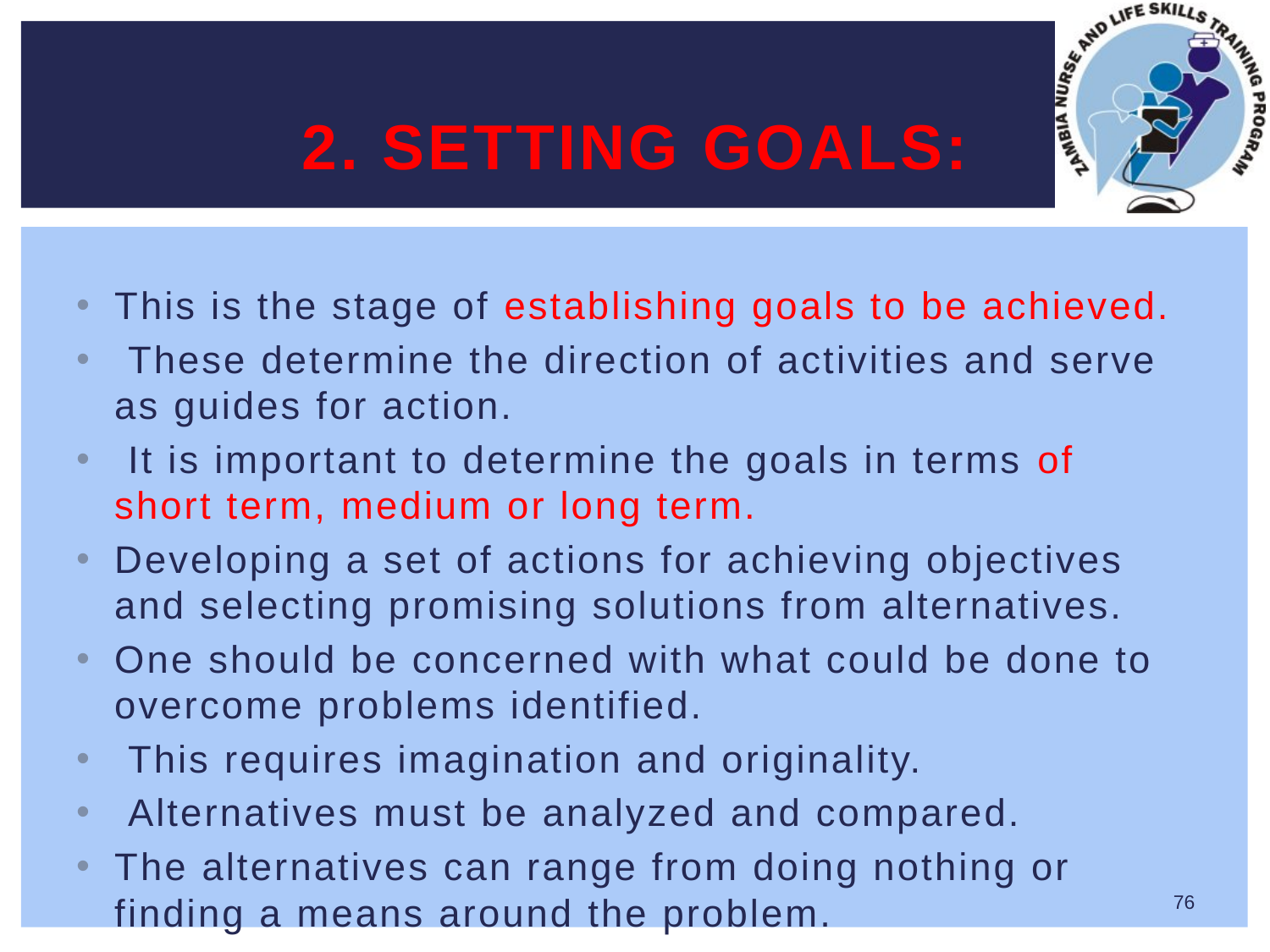

# 2. Setting Goals:
This is the stage of establishing goals to be achieved.
 These determine the direction of activities and serve as guides for action.
 It is important to determine the goals in terms of short term, medium or long term.
Developing a set of actions for achieving objectives and selecting promising solutions from alternatives.
One should be concerned with what could be done to overcome problems identified.
 This requires imagination and originality.
 Alternatives must be analyzed and compared.
The alternatives can range from doing nothing or finding a means around the problem.
76